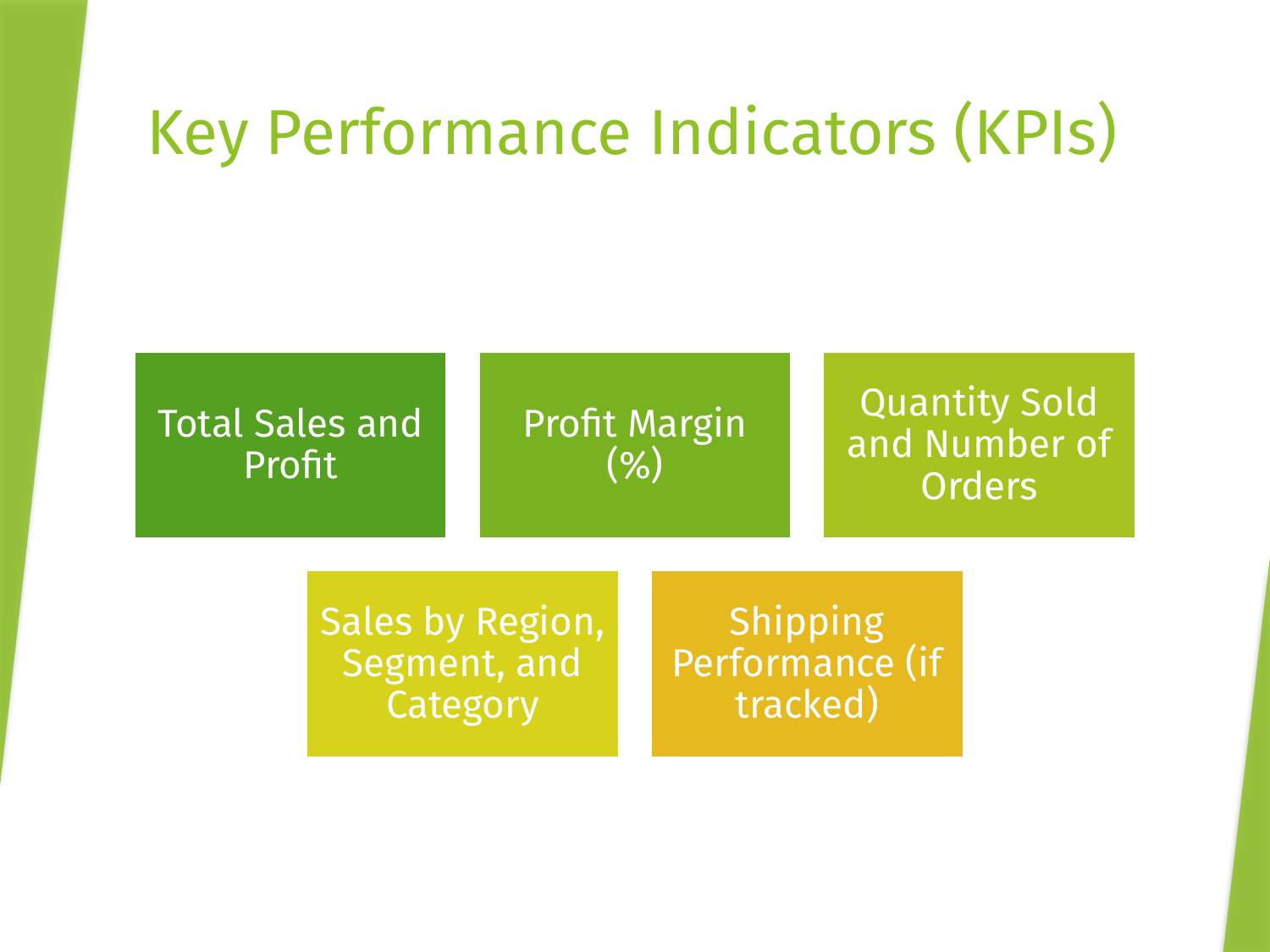

# Key Performance Indicators (KPIs)
Total Sales and Profit
Profit Margin (%)
Quantity Sold and Number of Orders
Sales by Region, Segment, and Category
Shipping Performance (if tracked)